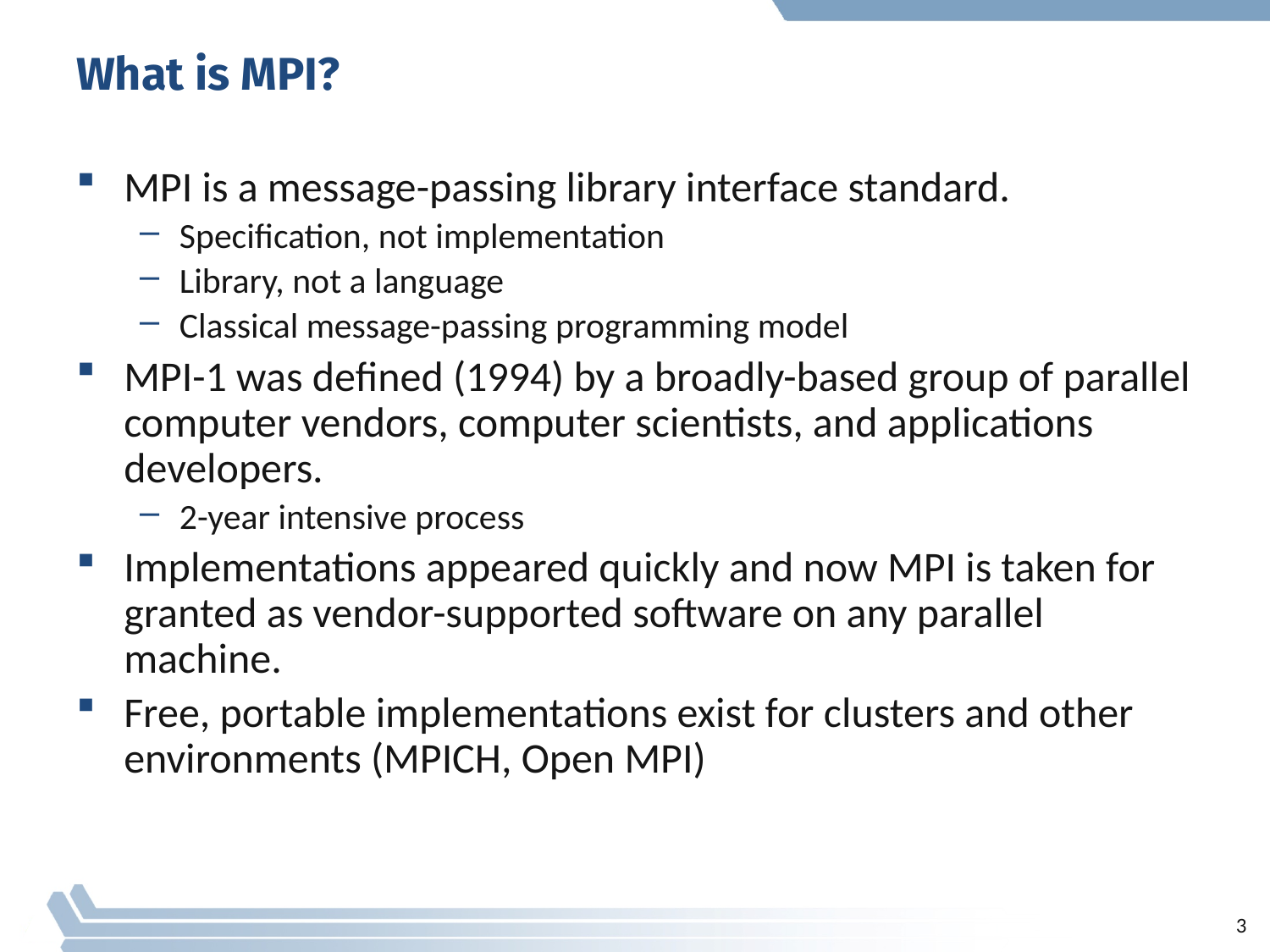

# What is MPI?
MPI is a message-passing library interface standard.
Specification, not implementation
Library, not a language
Classical message-passing programming model
MPI-1 was defined (1994) by a broadly-based group of parallel computer vendors, computer scientists, and applications developers.
2-year intensive process
Implementations appeared quickly and now MPI is taken for granted as vendor-supported software on any parallel machine.
Free, portable implementations exist for clusters and other environments (MPICH, Open MPI)
3